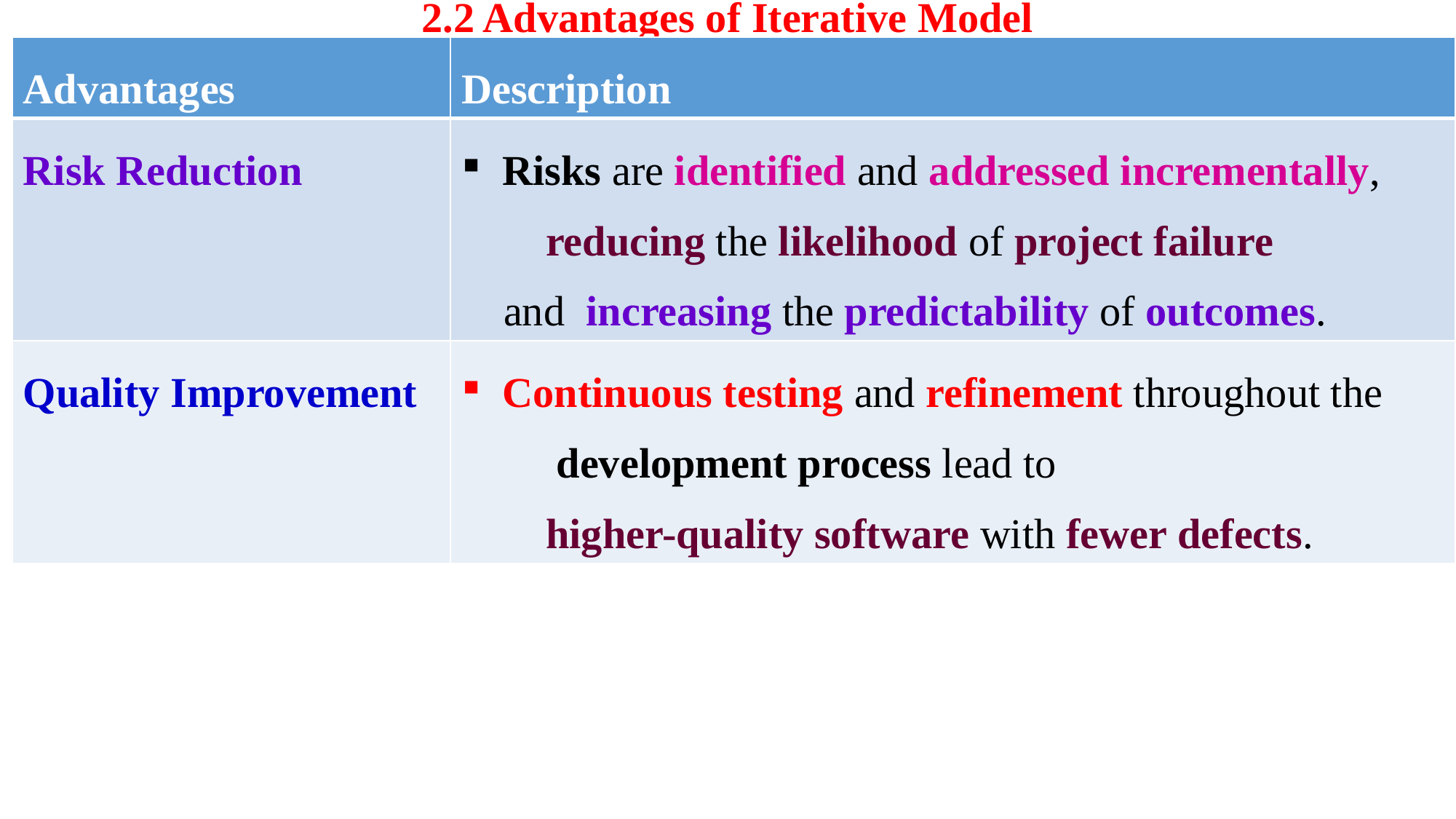

# 2.2 Advantages of Iterative Model
| Advantages | Description |
| --- | --- |
| Risk Reduction | Risks are identified and addressed incrementally, reducing the likelihood of project failure and increasing the predictability of outcomes. |
| Quality Improvement | Continuous testing and refinement throughout the development process lead to higher-quality software with fewer defects. |